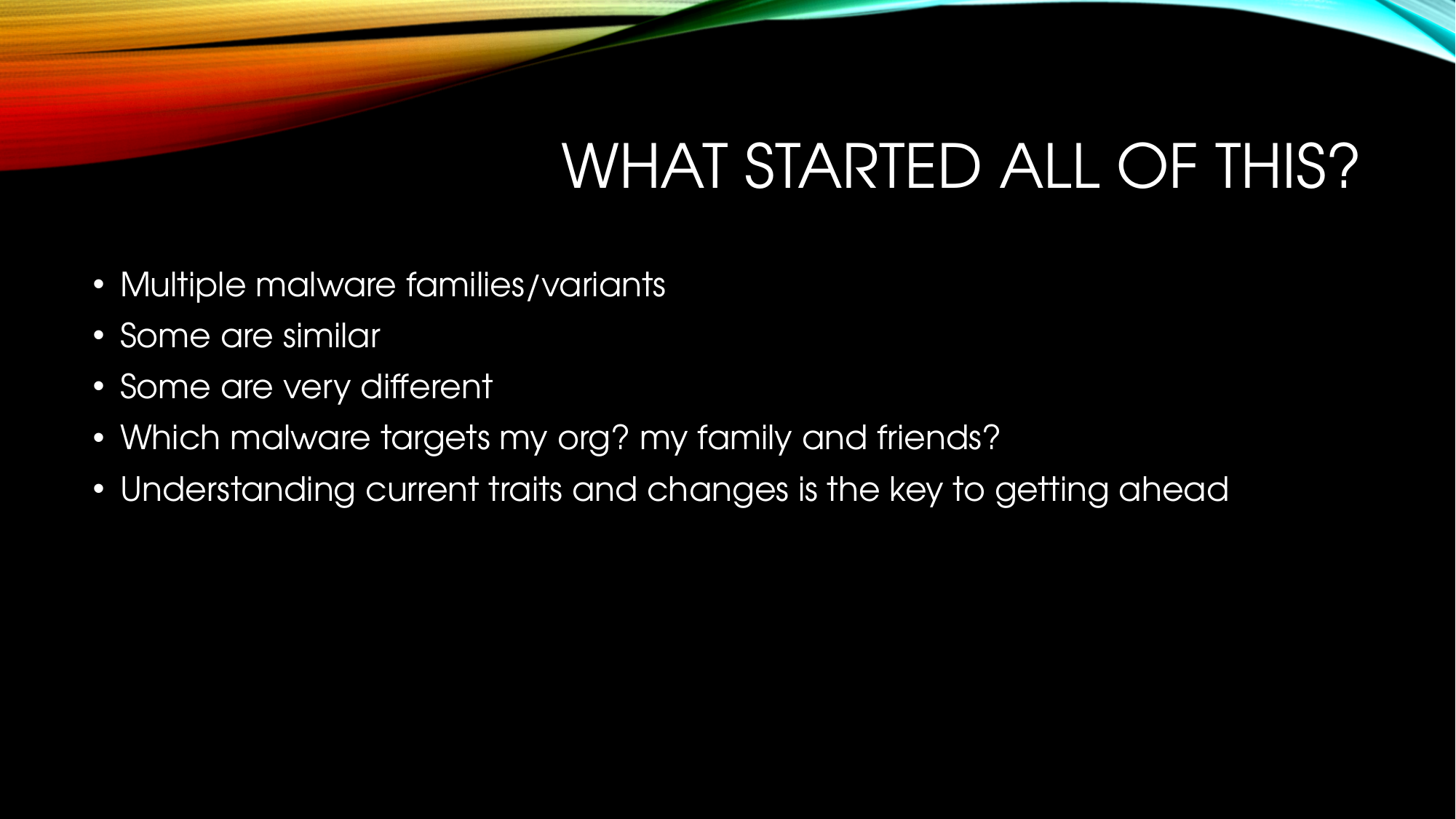

# What started all of this?
Multiple malware families/variants
Some are similar
Some are very different
Which malware targets my org? my family and friends?
Understanding current traits and changes is the key to getting ahead